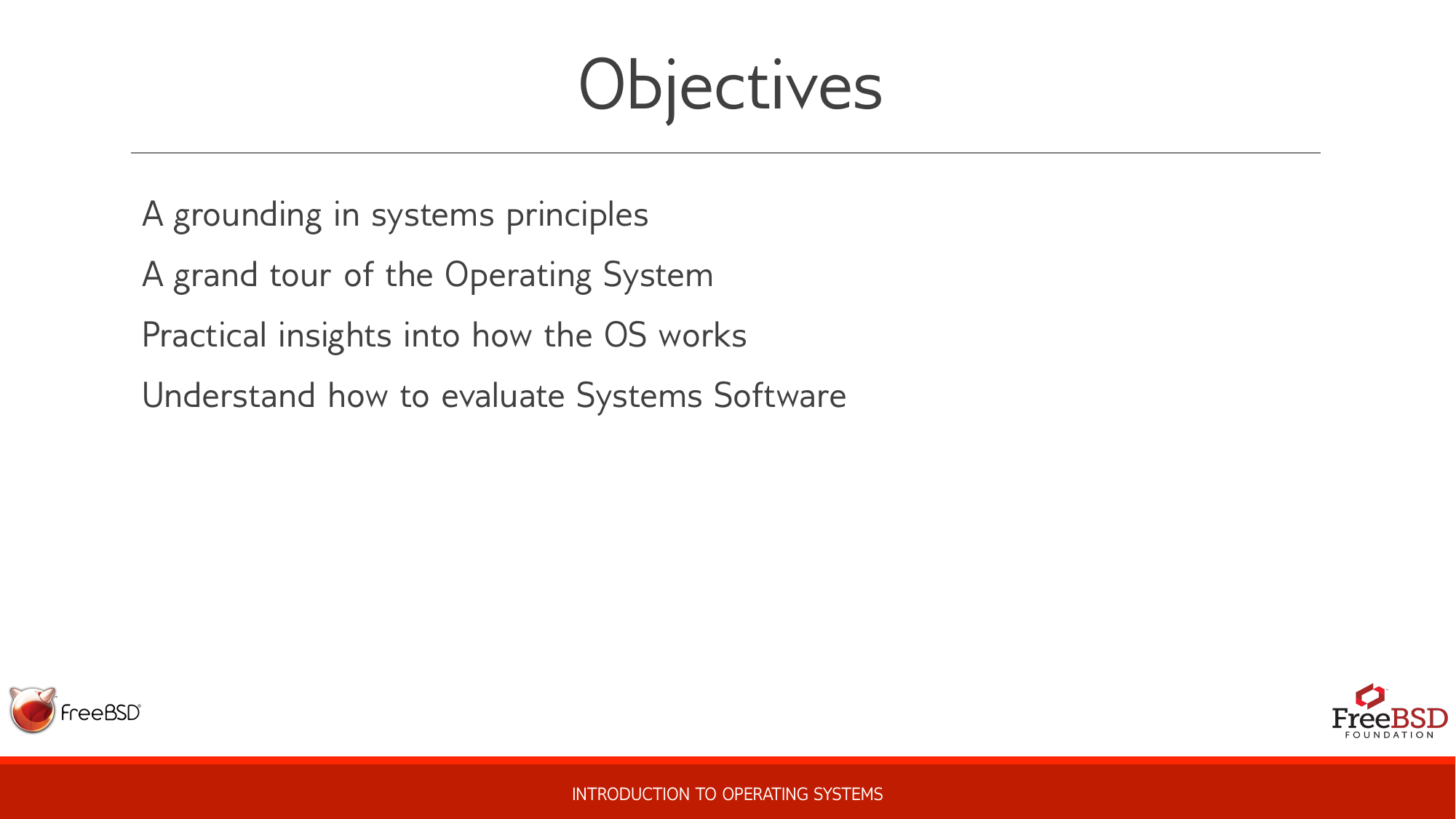

# Objectives
A grounding in systems principles
A grand tour of the Operating System
Practical insights into how the OS works
Understand how to evaluate Systems Software
Introduction to Operating Systems